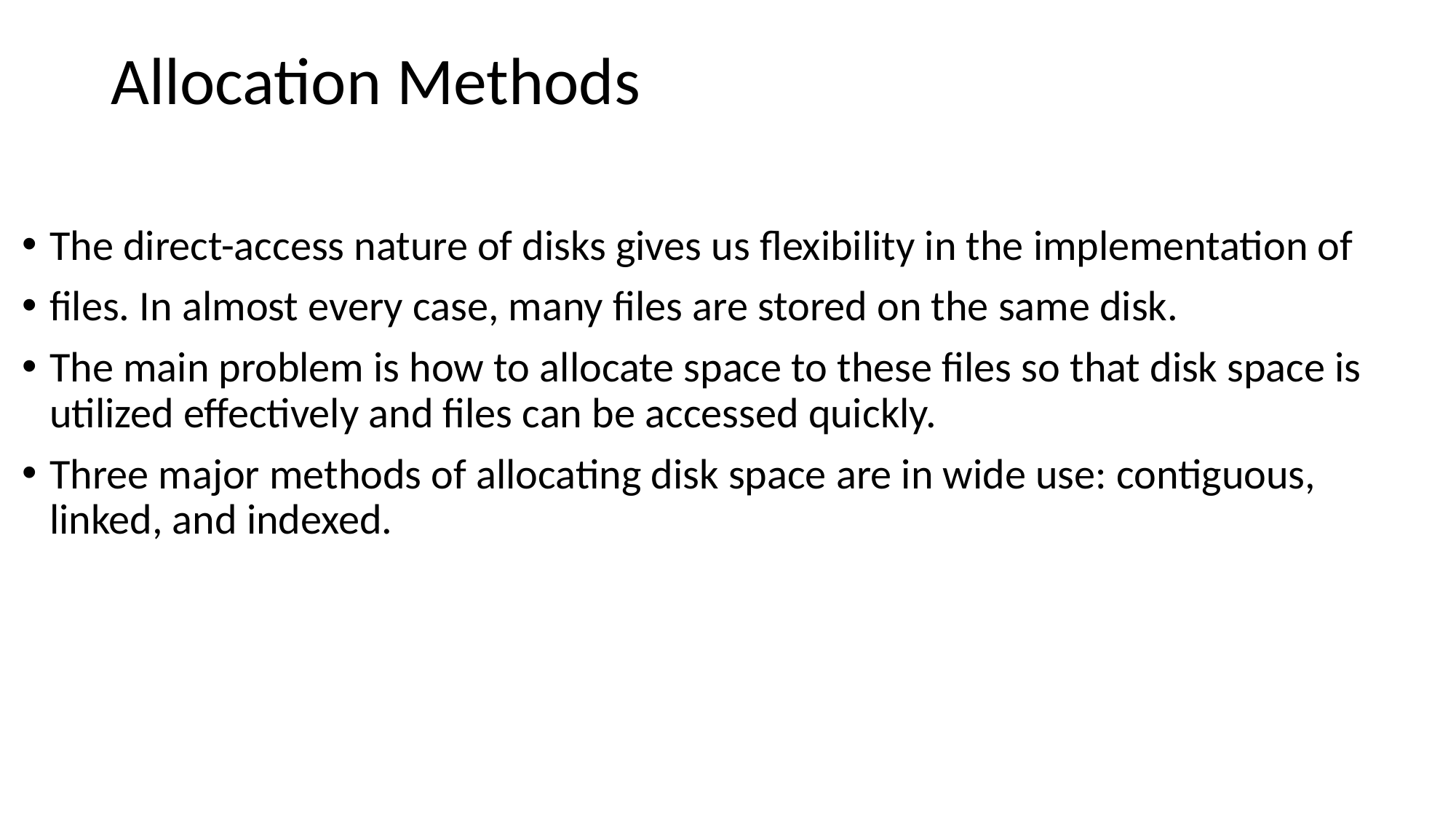

# Allocation Methods
The direct-access nature of disks gives us flexibility in the implementation of
files. In almost every case, many files are stored on the same disk.
The main problem is how to allocate space to these files so that disk space is utilized effectively and files can be accessed quickly.
Three major methods of allocating disk space are in wide use: contiguous, linked, and indexed.